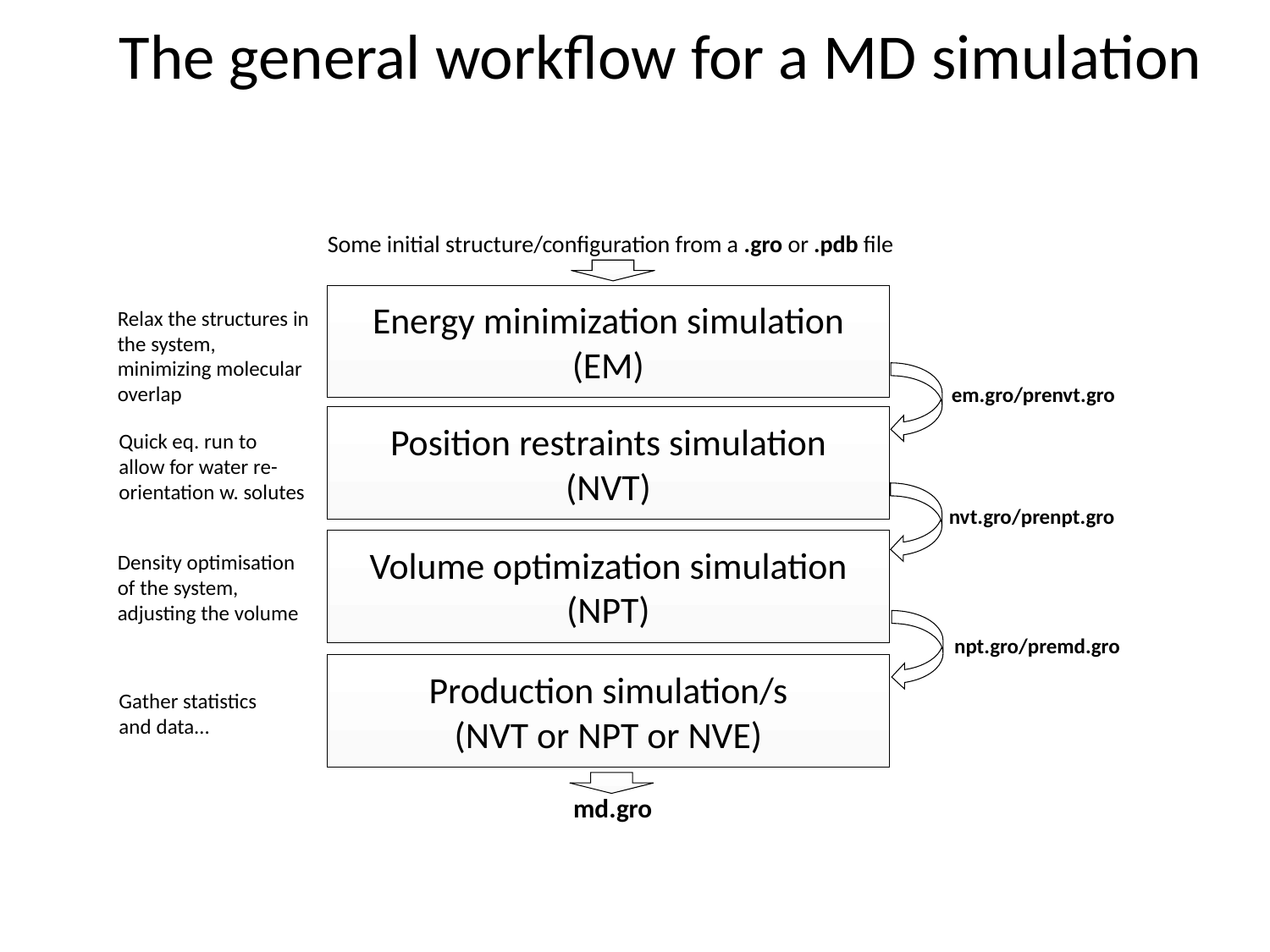

# The general workflow for a MD simulation
Some initial structure/configuration from a .gro or .pdb file

Energy minimization simulation (EM)
Relax the structures in the system, minimizing molecular overlap

em.gro/prenvt.gro
Position restraints simulation
(NVT)
Quick eq. run to allow for water re-orientation w. solutes

nvt.gro/prenpt.gro
Volume optimization simulation
(NPT)
Density optimisation of the system, adjusting the volume

npt.gro/premd.gro
Production simulation/s
(NVT or NPT or NVE)
Gather statistics
and data…

md.gro